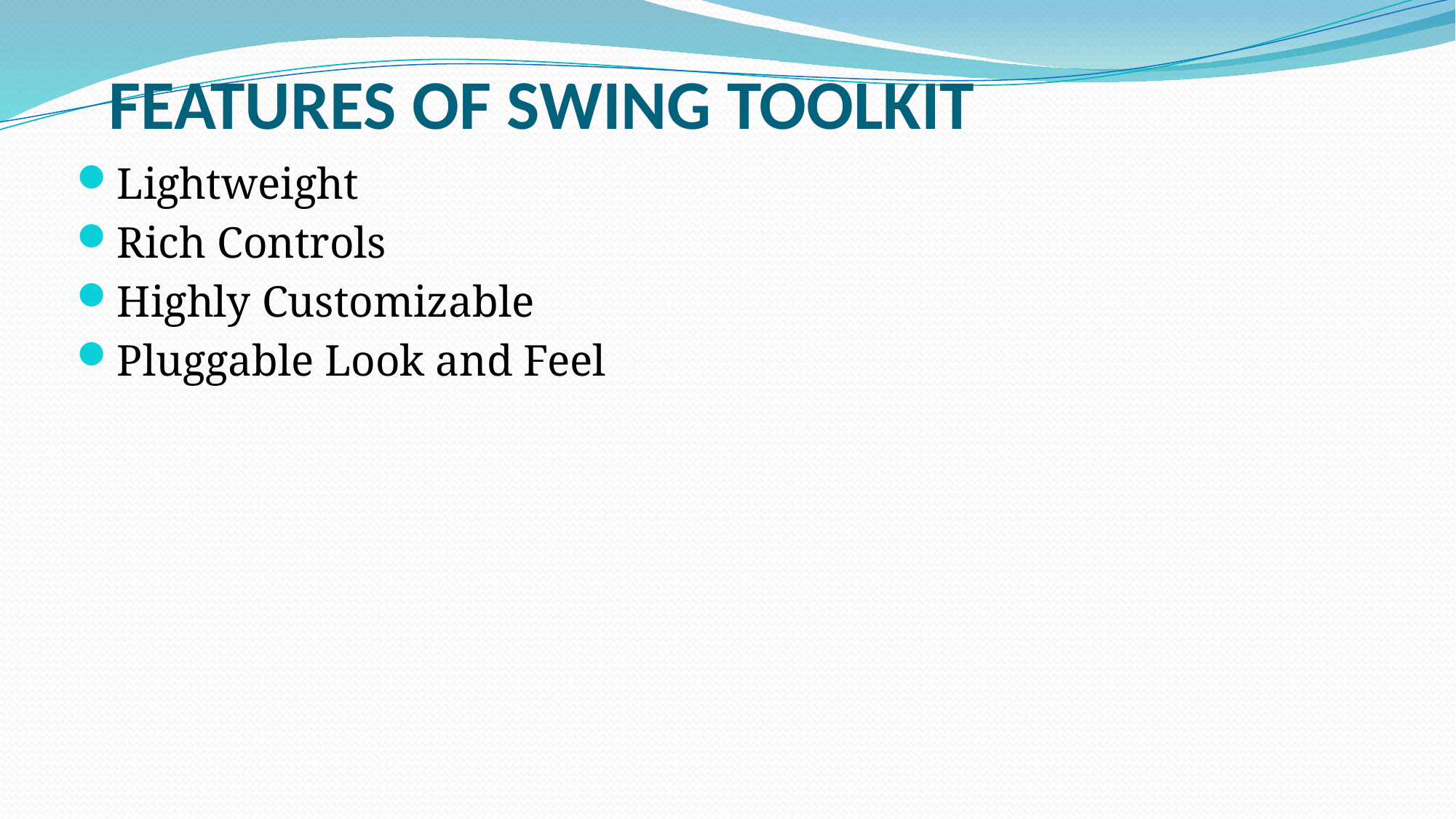

FEATURES OF SWING TOOLKIT
Lightweight
Rich Controls
Highly Customizable
Pluggable Look and Feel